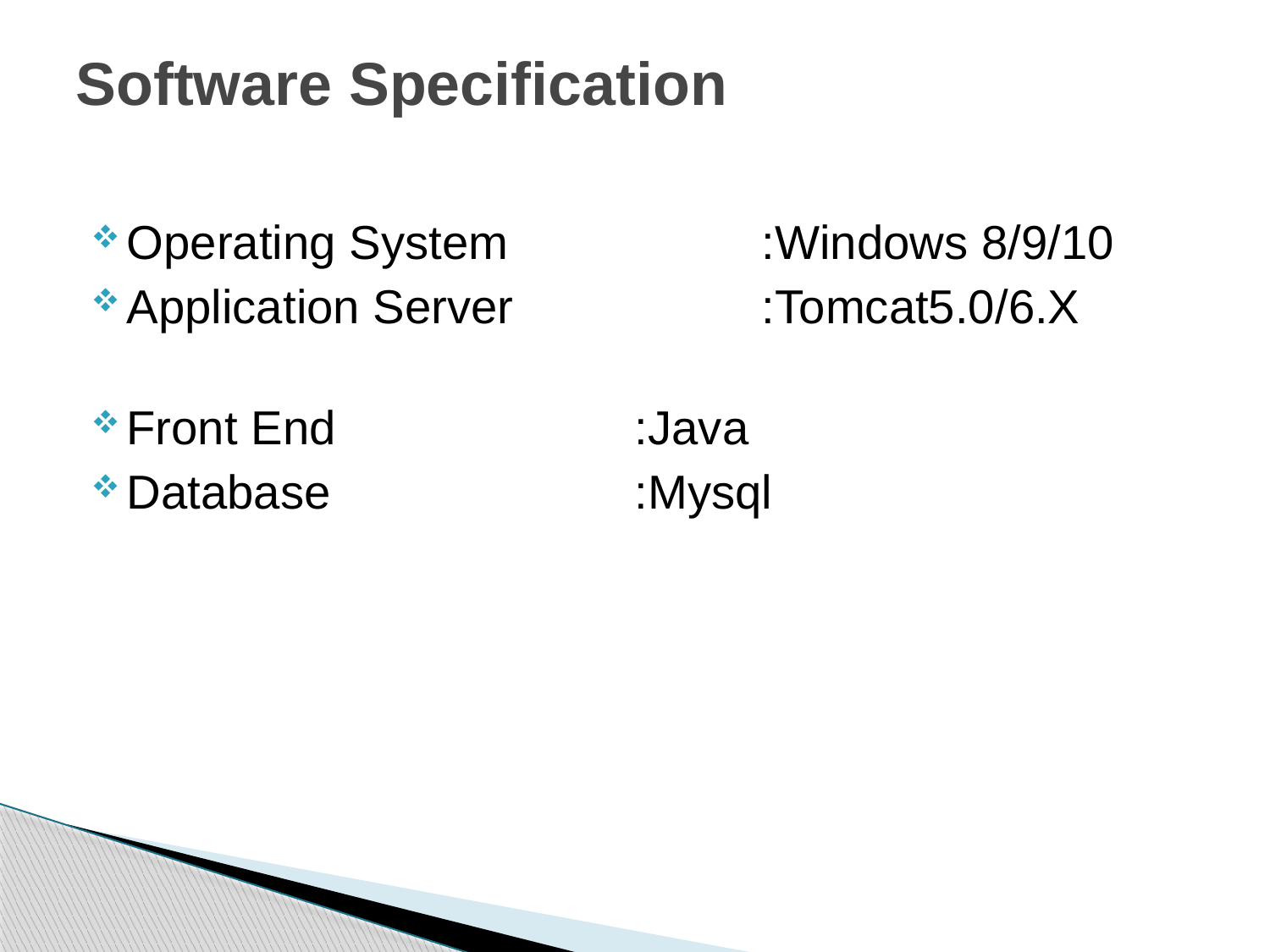

# Software Specification
Operating System		:Windows 8/9/10
Application Server		:Tomcat5.0/6.X
Front End			:Java
Database			:Mysql